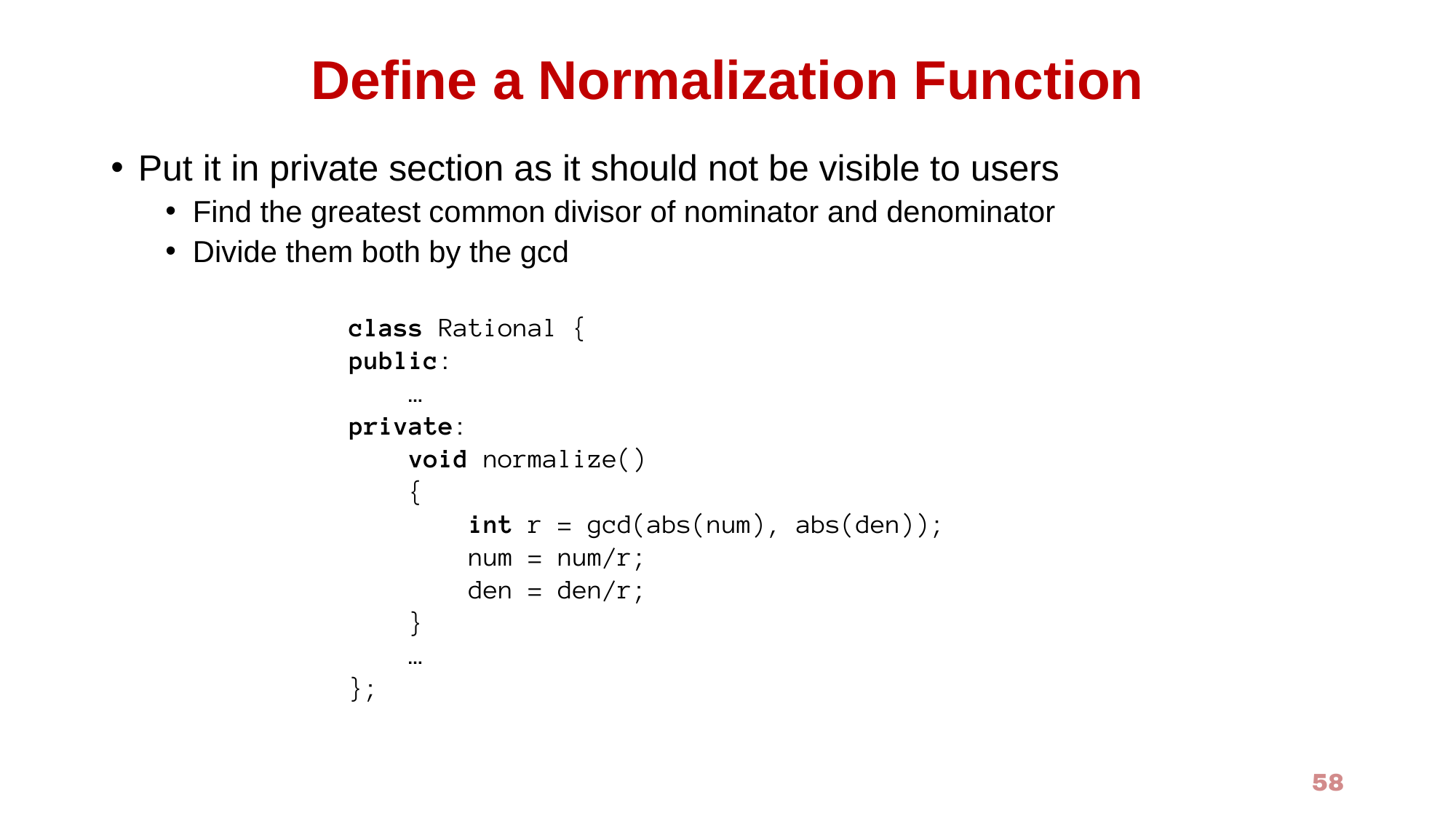

# Define a Normalization Function
Put it in private section as it should not be visible to users
Find the greatest common divisor of nominator and denominator
Divide them both by the gcd
class Rational {
public:
    …
private:
    void normalize()
    {
        int r = gcd(abs(num), abs(den));
        num = num/r;
        den = den/r;
    }
    …
};
58